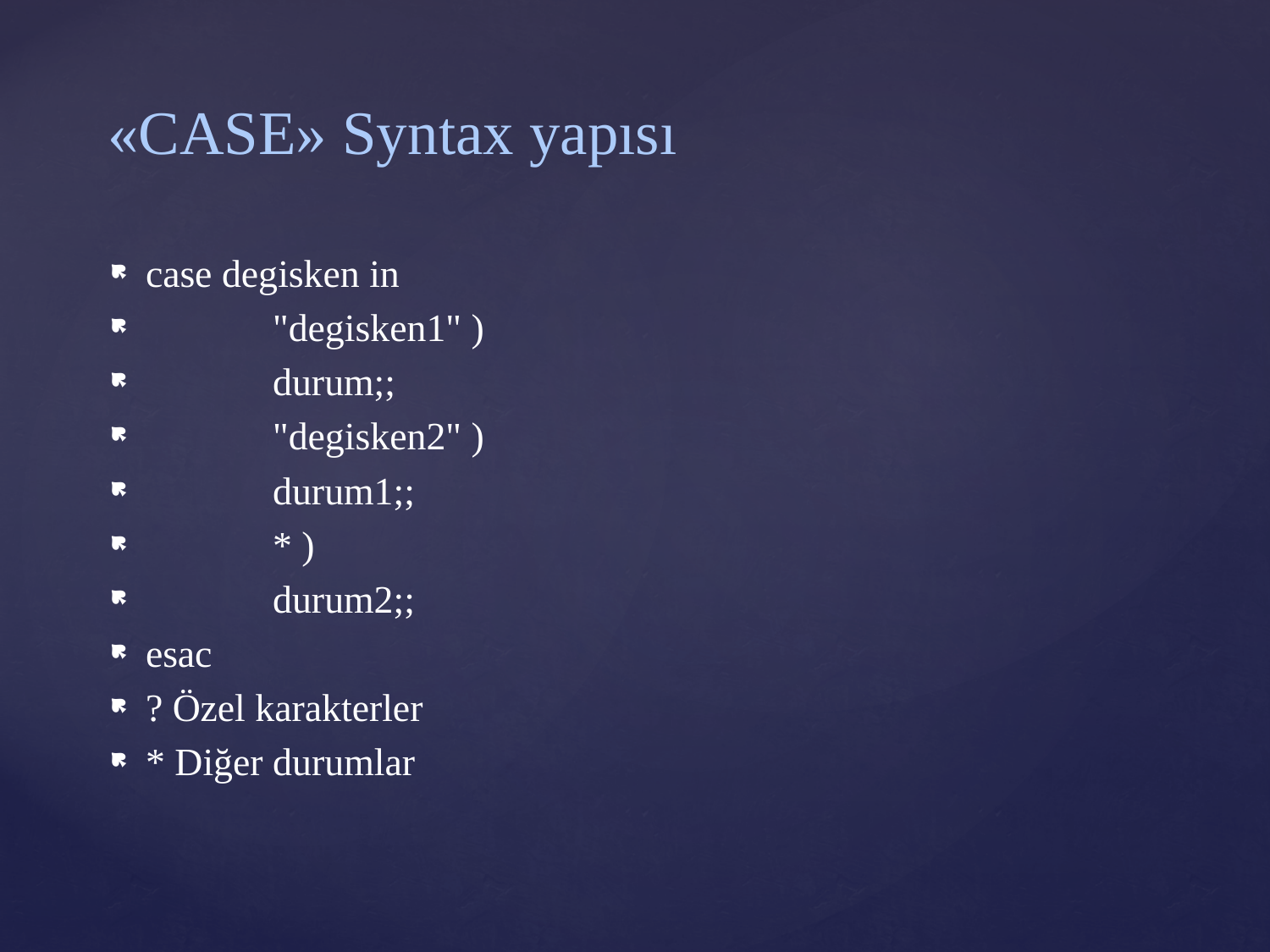

# «CASE» Syntax yapısı
case degisken in
 	"degisken1" )
	durum;;
	"degisken2" )
	durum1;;
	* )
	durum2;;
esac
? Özel karakterler
* Diğer durumlar